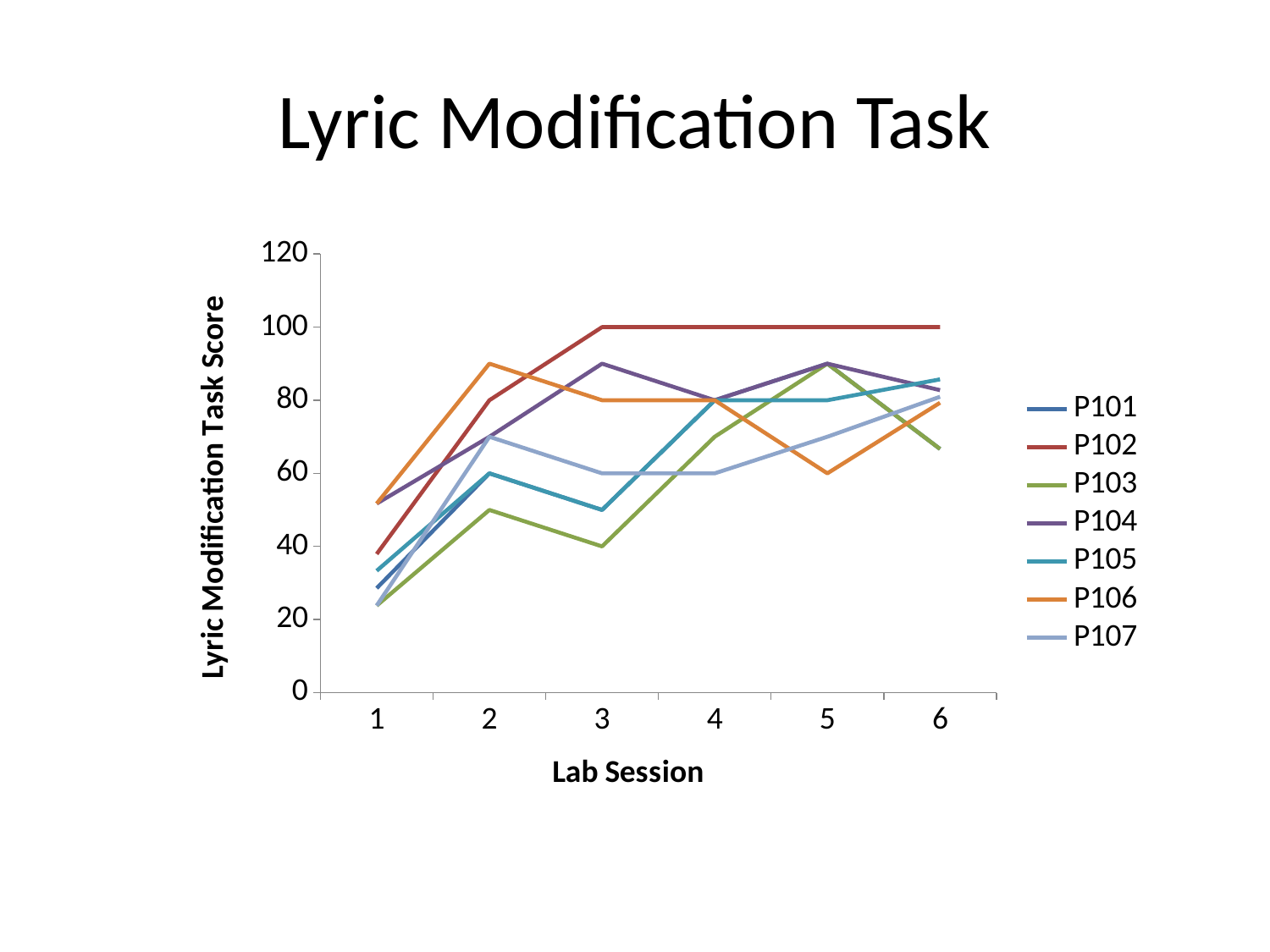

# Lyric Modification Task

### Chart

| Category | P101 | P102 | P103 | P104 | P105 | P106 | P107 |
|---|---|---|---|---|---|---|---|